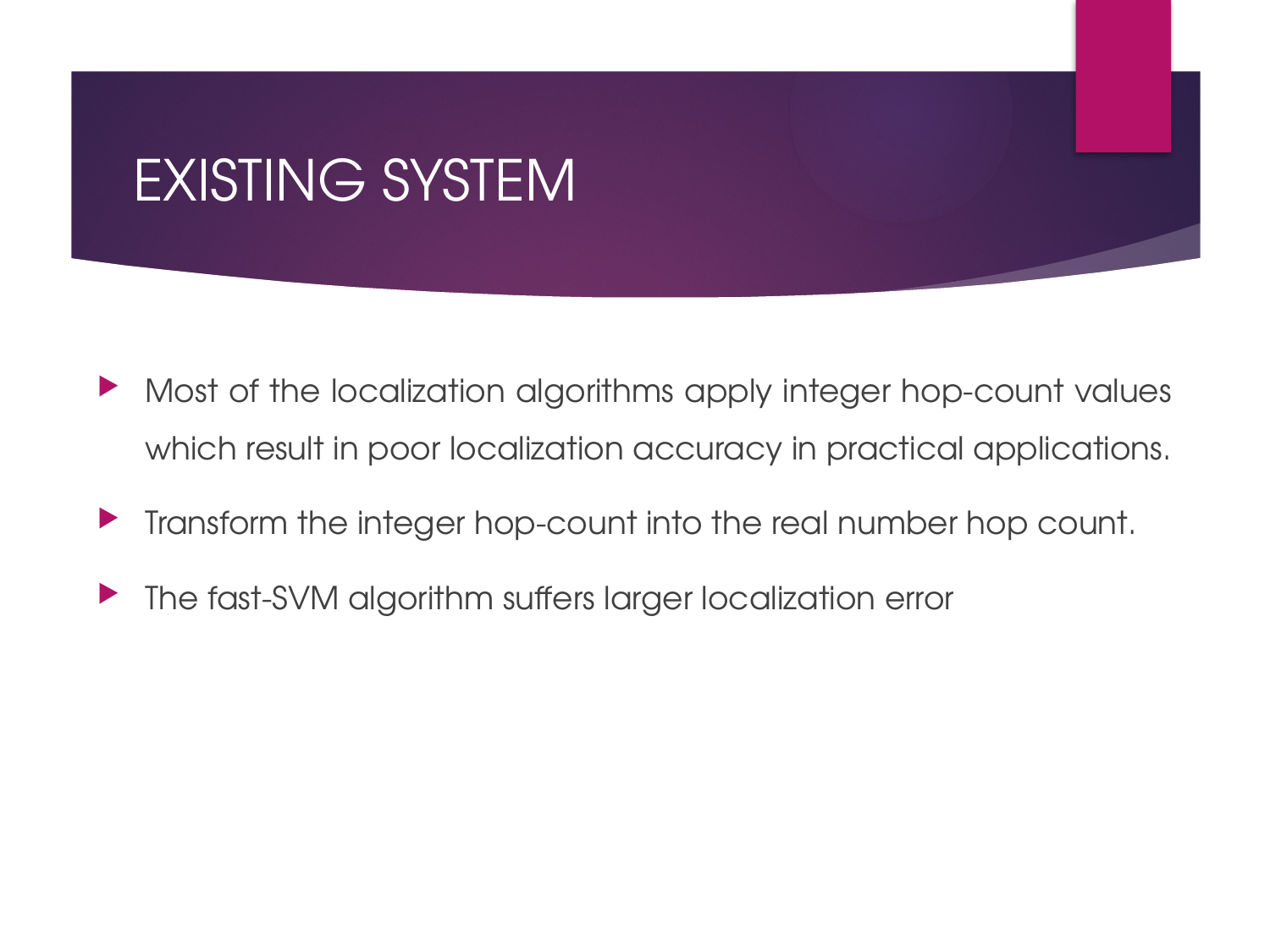

# EXISTING SYSTEM
Most of the localization algorithms apply integer hop-count values which result in poor localization accuracy in practical applications.
Transform the integer hop-count into the real number hop count.
The fast-SVM algorithm suffers larger localization error